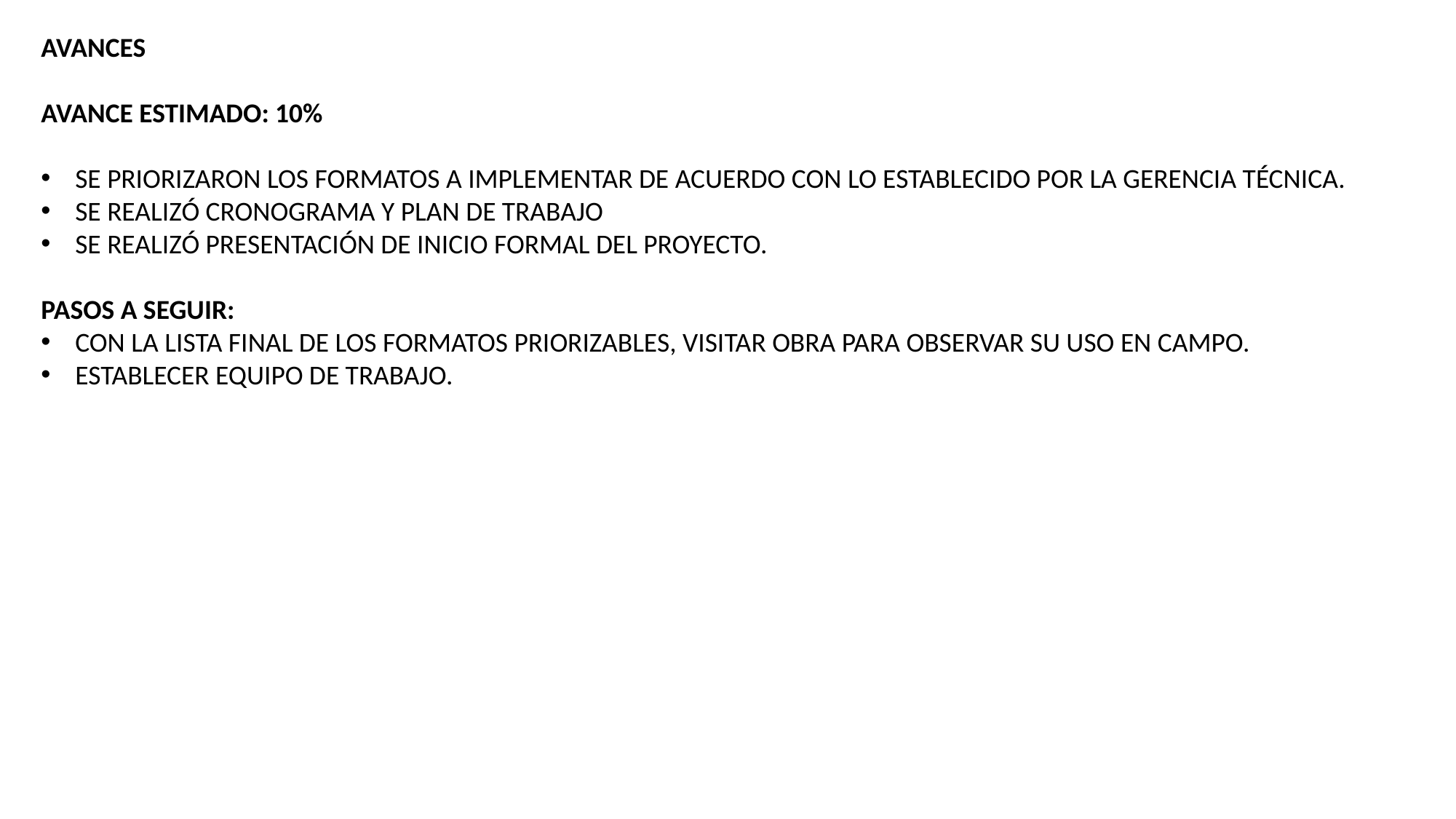

AVANCES

AVANCE ESTIMADO: 10%

SE PRIORIZARON LOS FORMATOS A IMPLEMENTAR DE ACUERDO CON LO ESTABLECIDO POR LA GERENCIA TÉCNICA.
SE REALIZÓ CRONOGRAMA Y PLAN DE TRABAJO
SE REALIZÓ PRESENTACIÓN DE INICIO FORMAL DEL PROYECTO.

PASOS A SEGUIR:
CON LA LISTA FINAL DE LOS FORMATOS PRIORIZABLES, VISITAR OBRA PARA OBSERVAR SU USO EN CAMPO.
ESTABLECER EQUIPO DE TRABAJO.